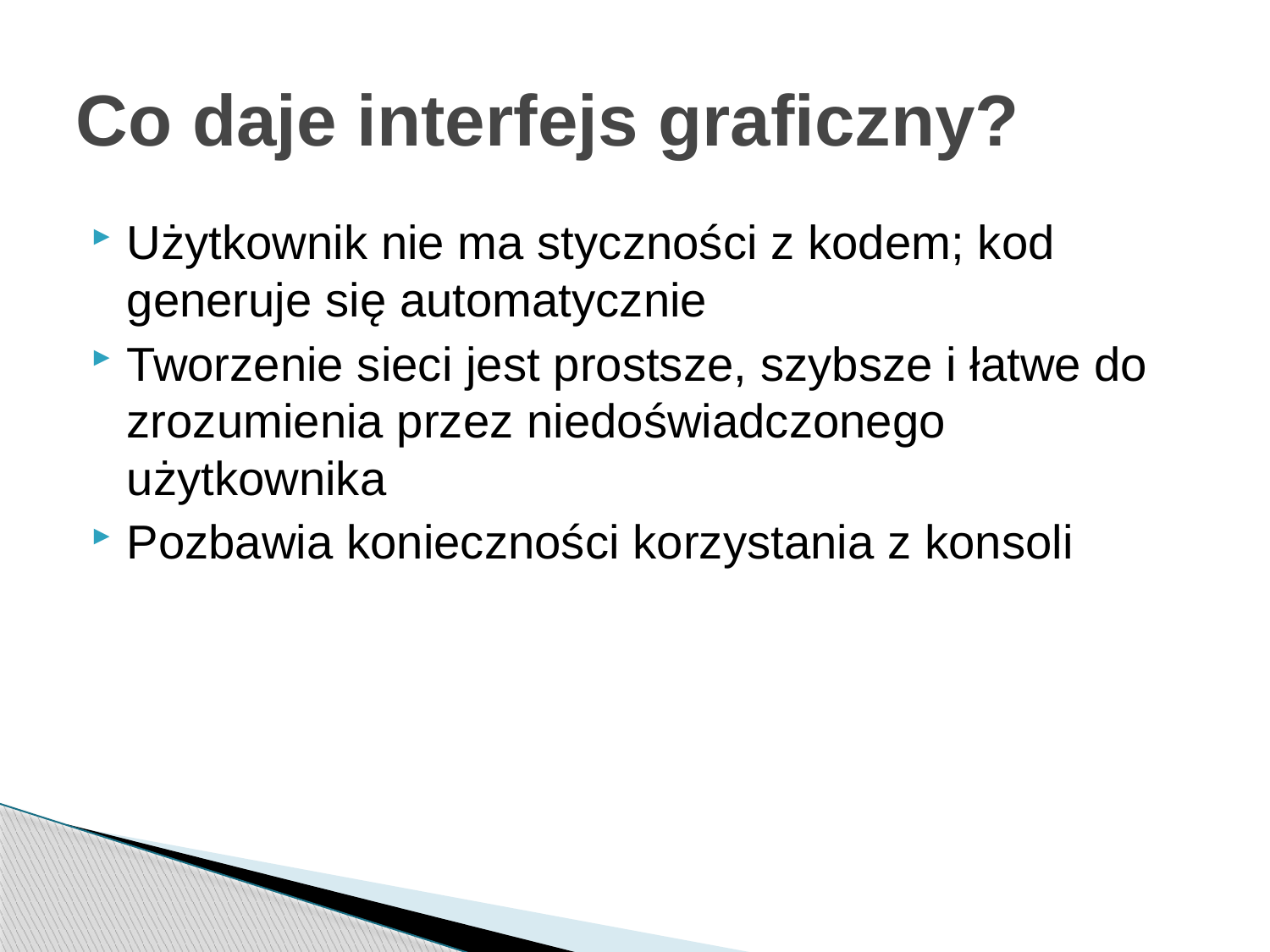

# Co daje interfejs graficzny?
Użytkownik nie ma styczności z kodem; kod generuje się automatycznie
Tworzenie sieci jest prostsze, szybsze i łatwe do zrozumienia przez niedoświadczonego użytkownika
Pozbawia konieczności korzystania z konsoli